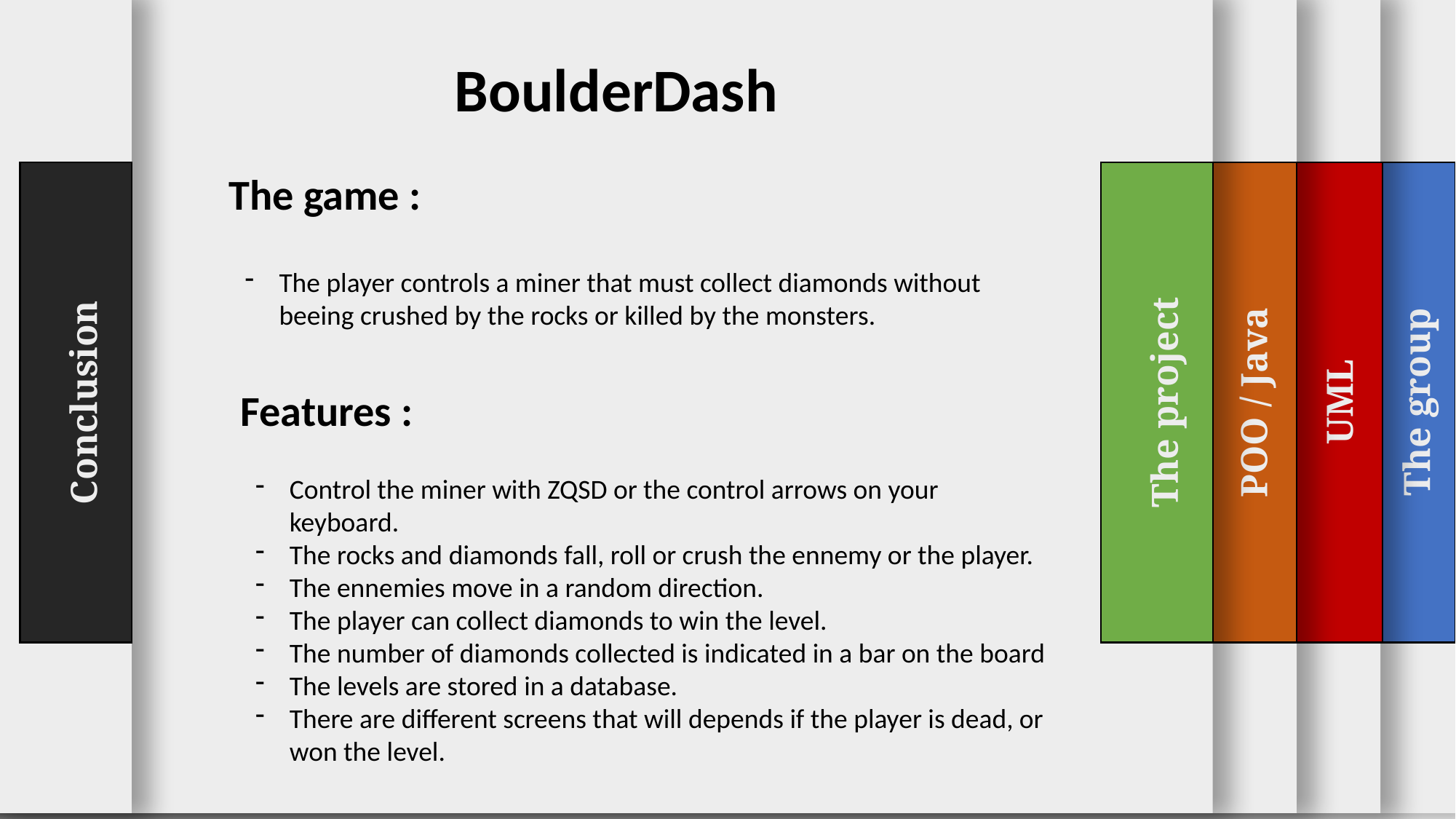

BoulderDash
The game :

The player controls a miner that must collect diamonds without beeing crushed by the rocks or killed by the monsters.
The group
UML
Conclusion
The project
POO / Java
Features :
Control the miner with ZQSD or the control arrows on your keyboard.
The rocks and diamonds fall, roll or crush the ennemy or the player.
The ennemies move in a random direction.
The player can collect diamonds to win the level.
The number of diamonds collected is indicated in a bar on the board
The levels are stored in a database.
There are different screens that will depends if the player is dead, or won the level.
8